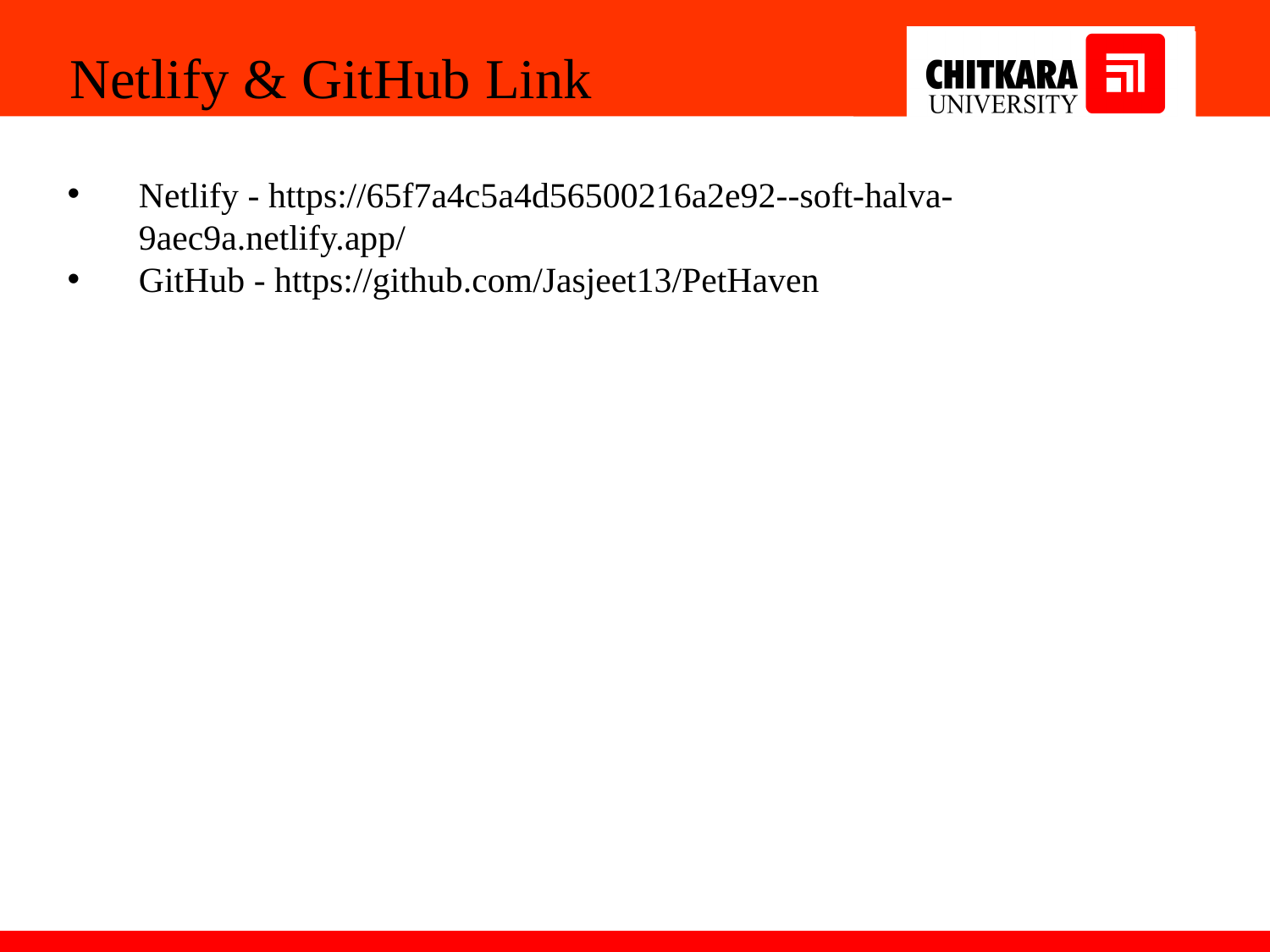

Netlify & GitHub Link

Netlify - https://65f7a4c5a4d56500216a2e92--soft-halva-9aec9a.netlify.app/
GitHub - https://github.com/Jasjeet13/PetHaven